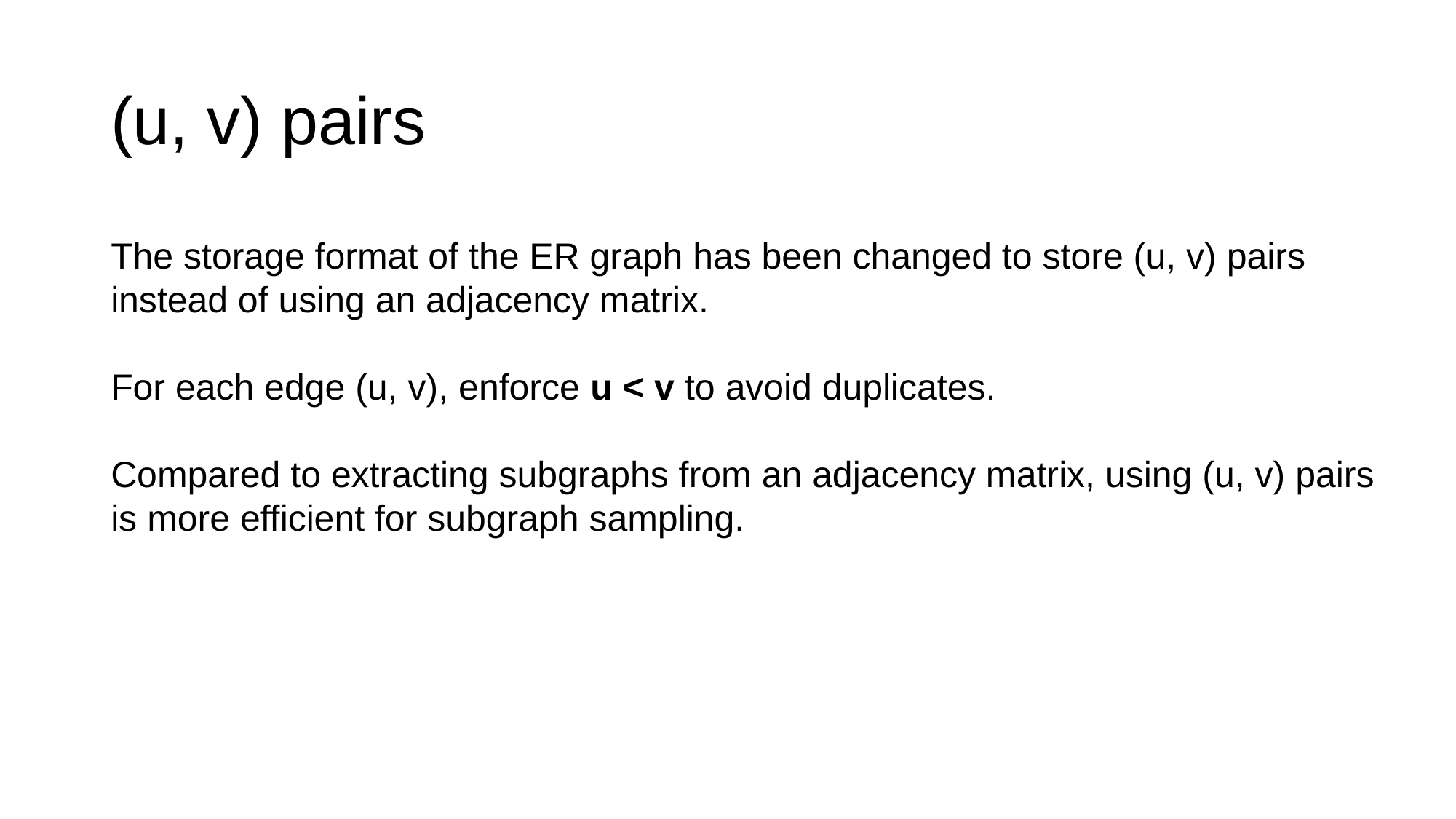

# (u, v) pairs
The storage format of the ER graph has been changed to store (u, v) pairs instead of using an adjacency matrix.

For each edge (u, v), enforce u < v to avoid duplicates.
Compared to extracting subgraphs from an adjacency matrix, using (u, v) pairs is more efficient for subgraph sampling.